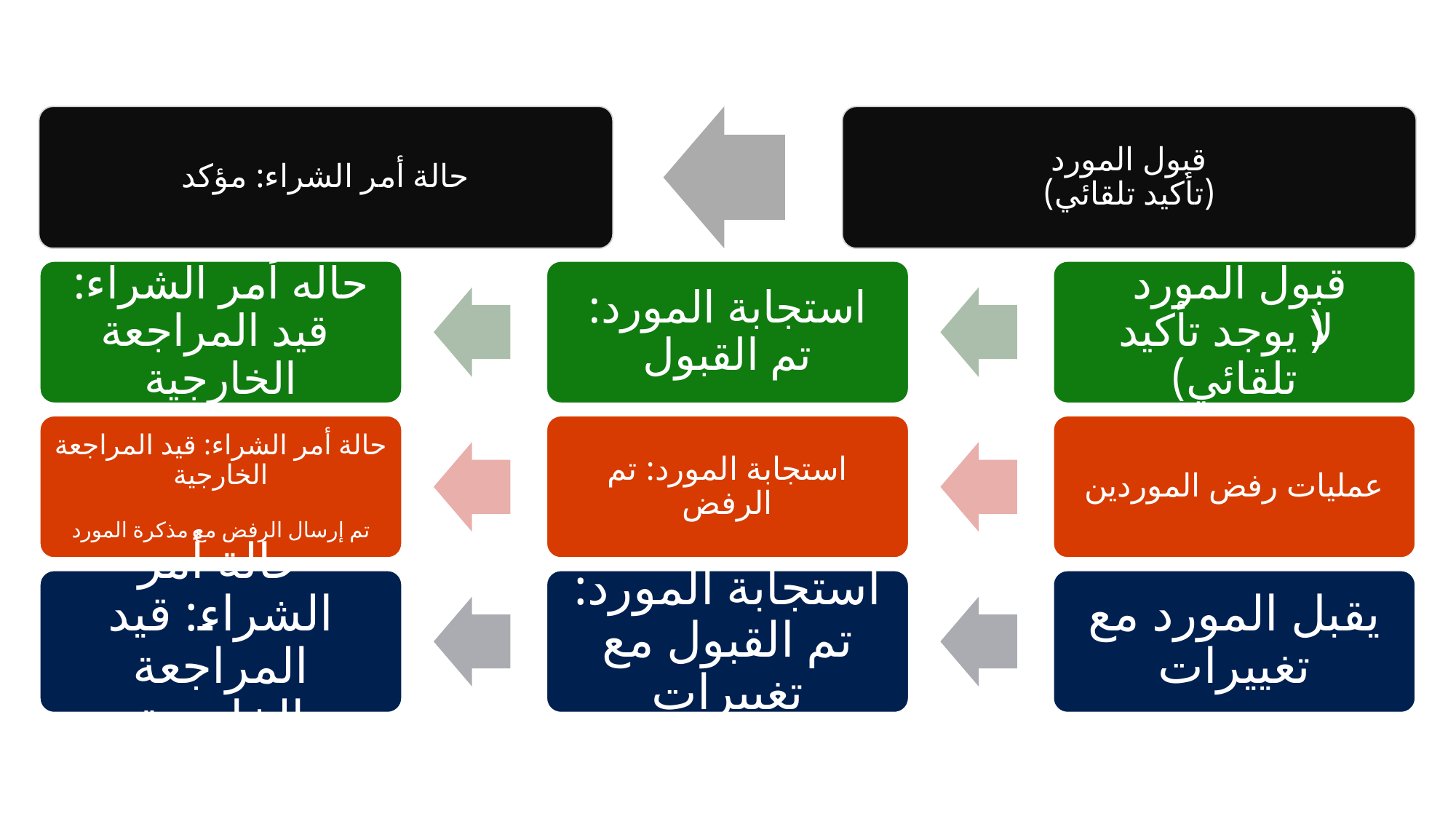

قبول المورد
(تأكيد تلقائي)

حالة أمر الشراء: مؤكد
قبول المورد
(لا يوجد تأكيد تلقائي)
استجابة المورد: تم القبول
حاله أمر الشراء:
 قيد المراجعة الخارجية

عمليات رفض الموردين
استجابة المورد: تم الرفض
حالة أمر الشراء: قيد المراجعة الخارجية
تم إرسال الرفض مع مذكرة المورد

يقبل المورد مع تغييرات
استجابة المورد: تم القبول مع تغييرات
حالة أمر الشراء: قيد المراجعة الخارجية